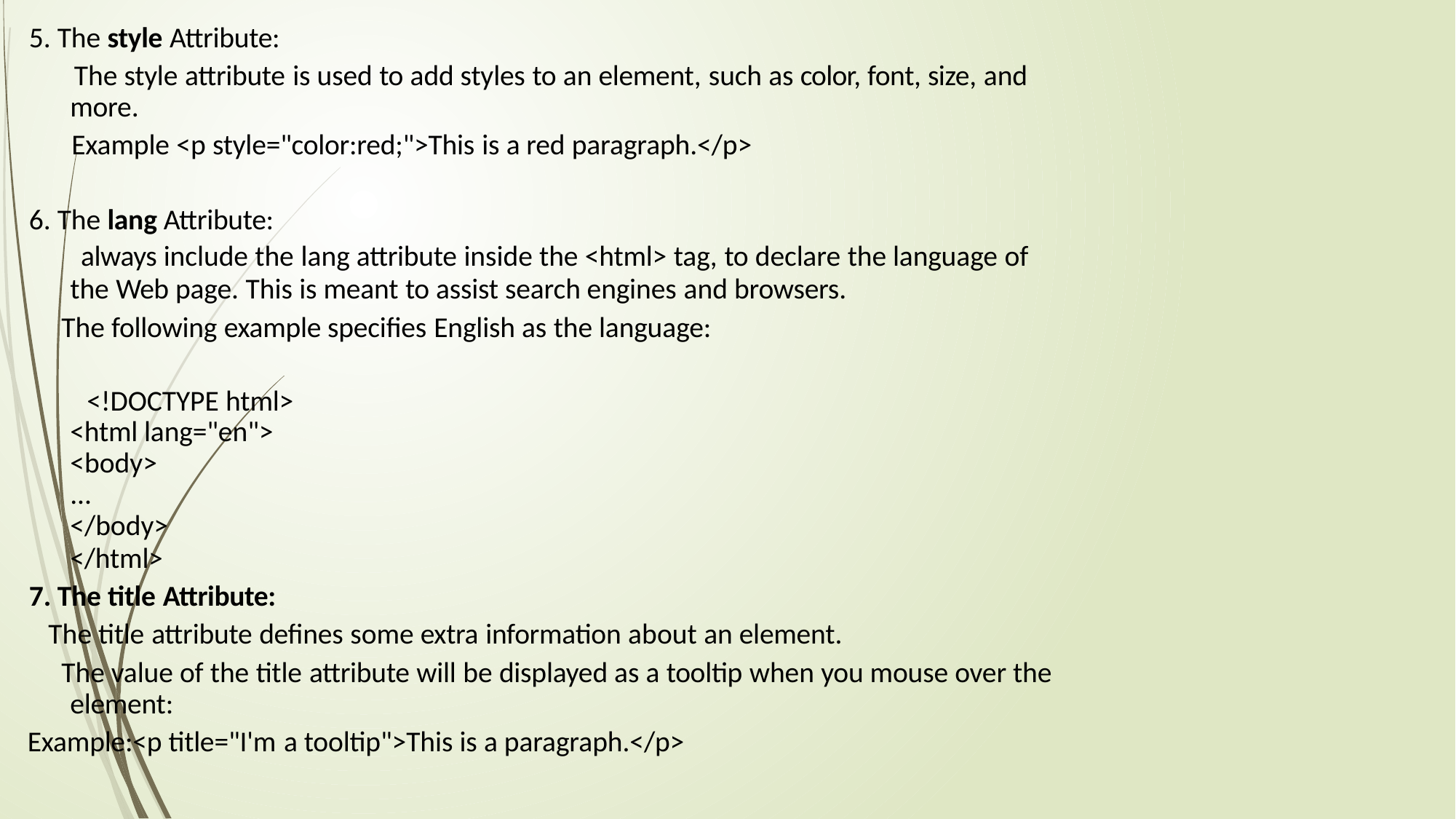

The style Attribute:
The style attribute is used to add styles to an element, such as color, font, size, and  more.
Example <p style="color:red;">This is a red paragraph.</p>

The lang Attribute:
always include the lang attribute inside the <html> tag, to declare the language of
the Web page. This is meant to assist search engines and browsers.
The following example specifies English as the language:

<!DOCTYPE html>
<html lang="en">
<body>
...
</body>
</html>
The title Attribute:
The title attribute defines some extra information about an element.
The value of the title attribute will be displayed as a tooltip when you mouse over the  element:
Example:<p title="I'm a tooltip">This is a paragraph.</p>